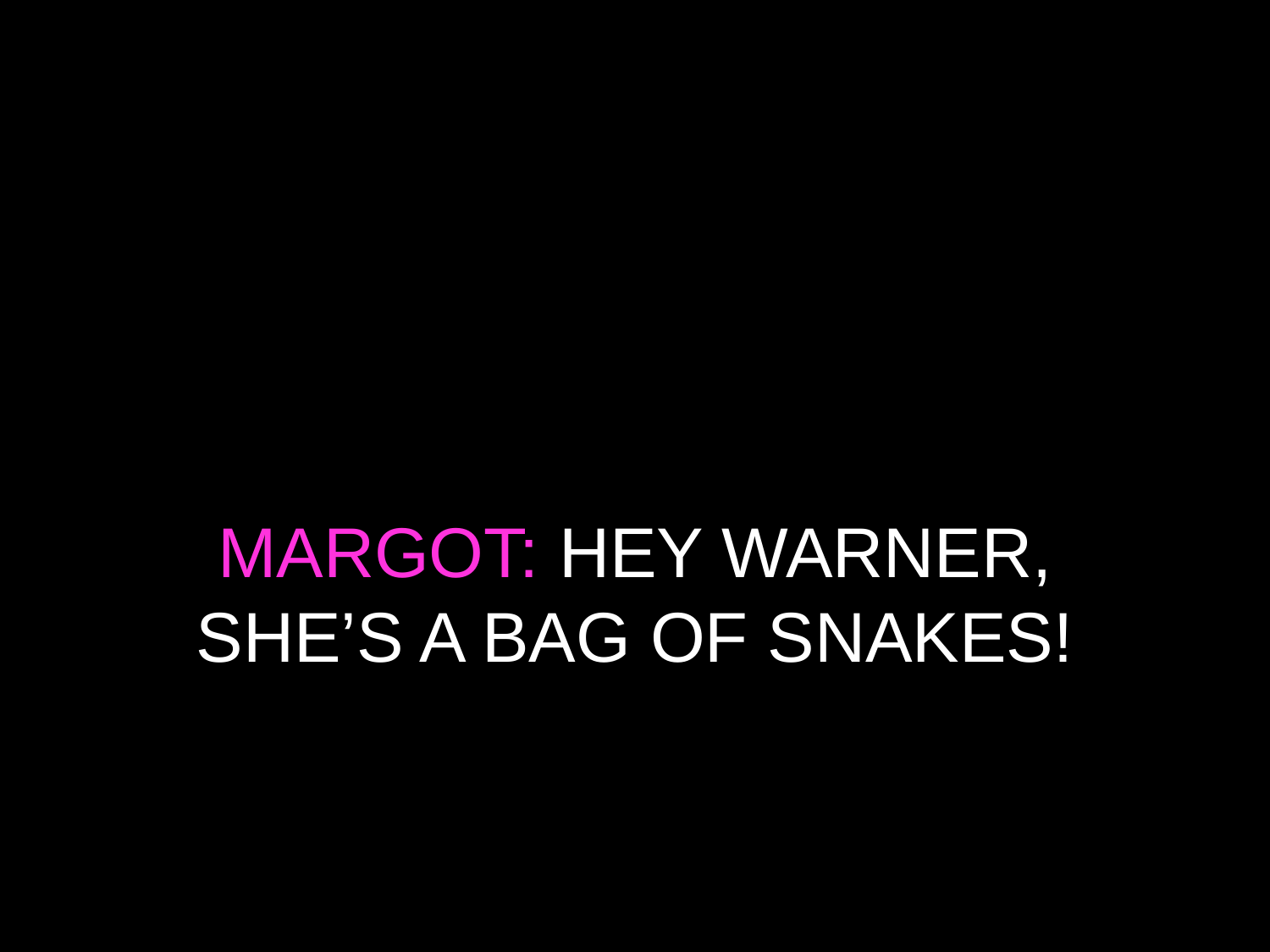

# MARGOT: HEY WARNER, SHE’S A BAG OF SNAKES!